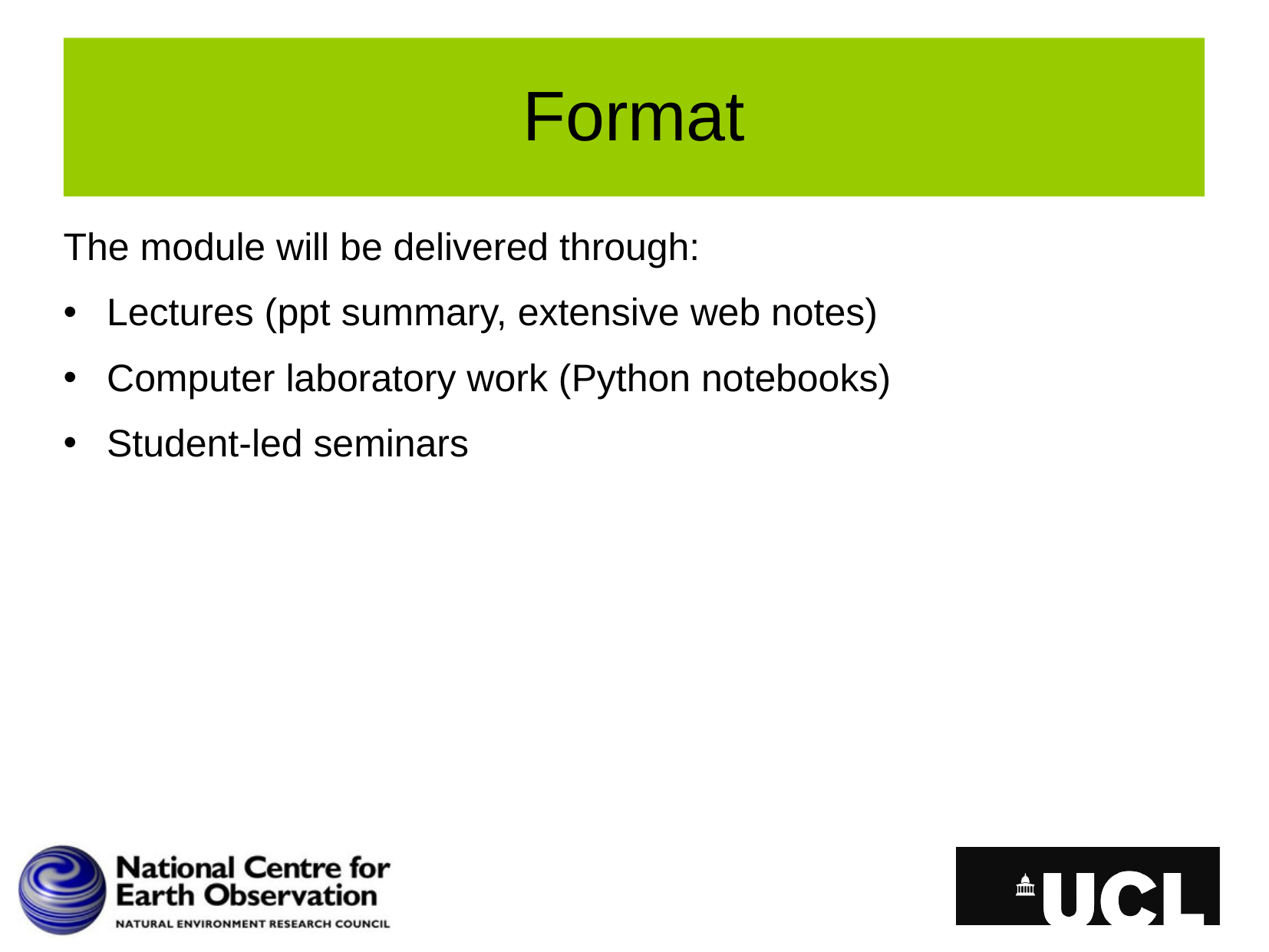

# Format
The module will be delivered through:
Lectures (ppt summary, extensive web notes)
Computer laboratory work (Python notebooks)
Student-led seminars